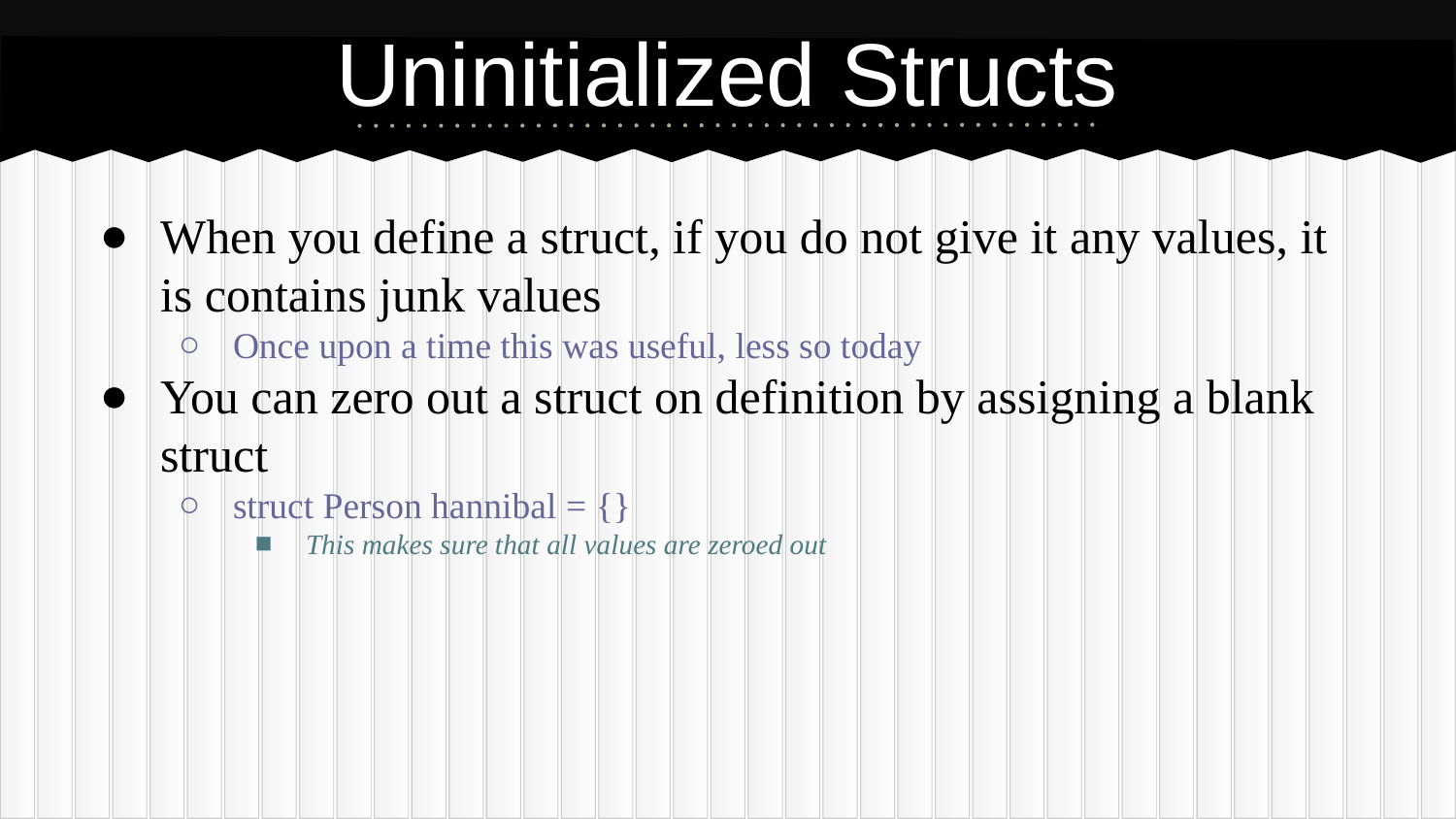

# Uninitialized Structs
When you define a struct, if you do not give it any values, it is contains junk values
Once upon a time this was useful, less so today
You can zero out a struct on definition by assigning a blank struct
struct Person hannibal = {}
This makes sure that all values are zeroed out